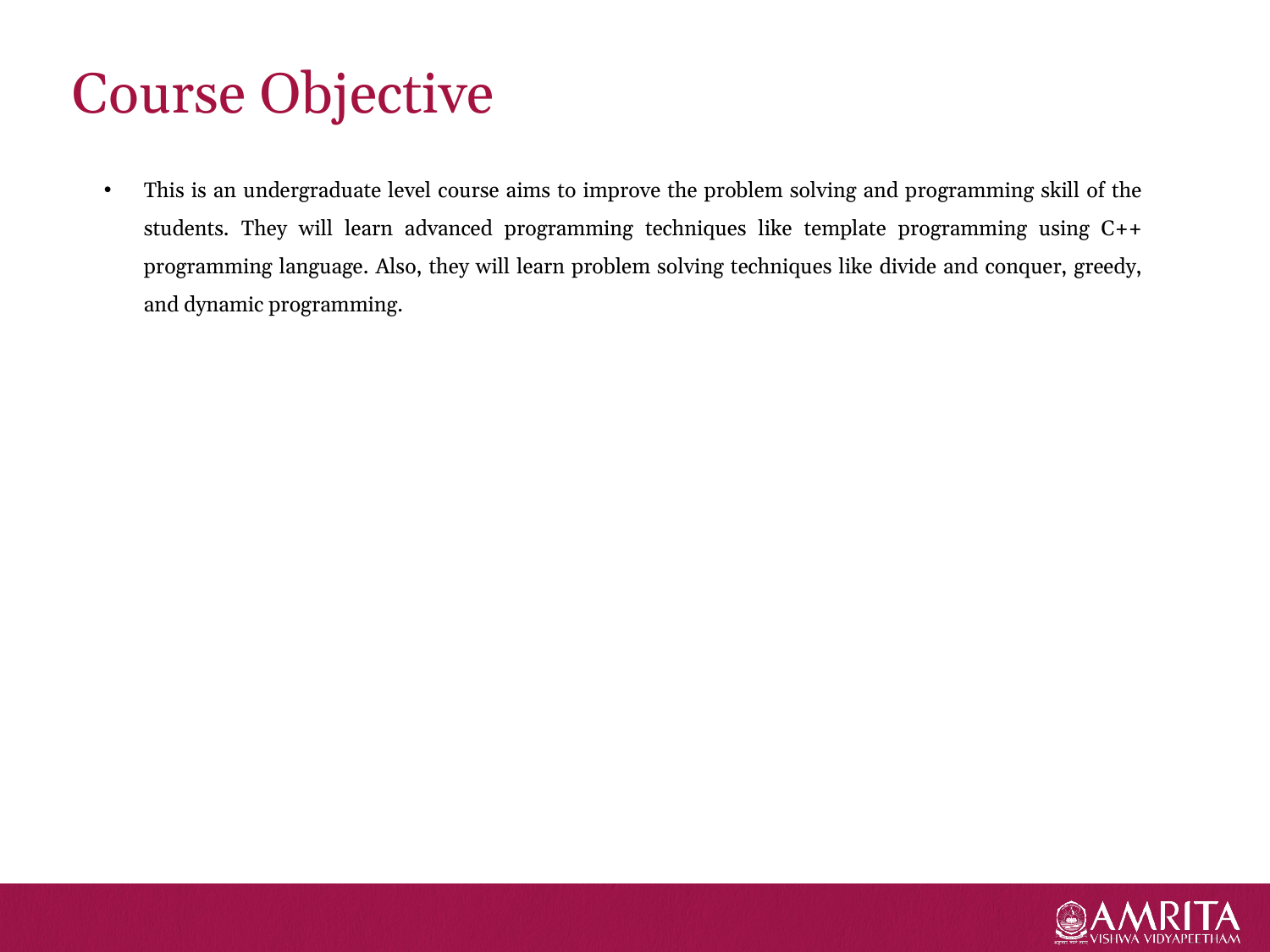

# Course Objective
This is an undergraduate level course aims to improve the problem solving and programming skill of the students. They will learn advanced programming techniques like template programming using C++ programming language. Also, they will learn problem solving techniques like divide and conquer, greedy, and dynamic programming.